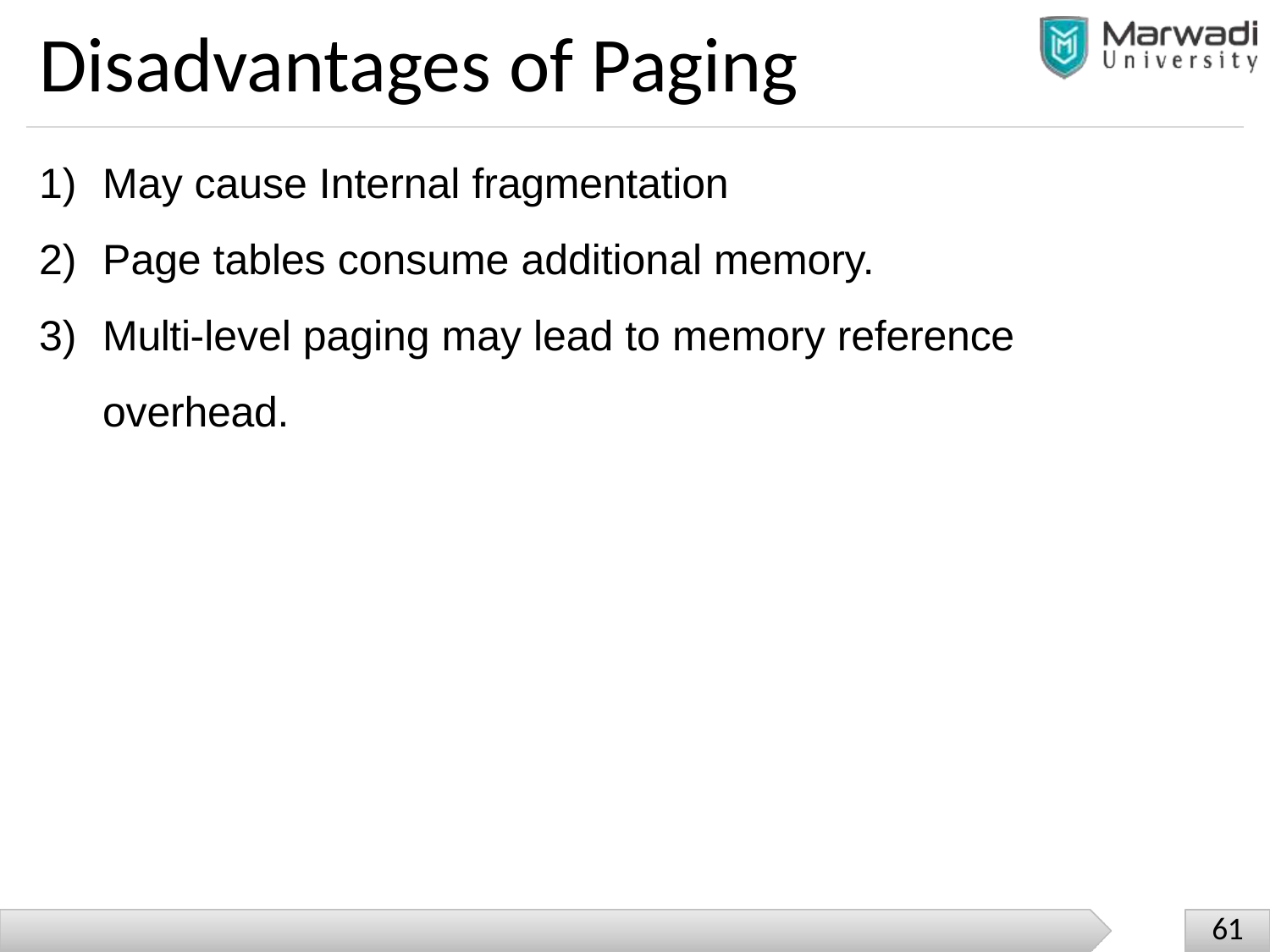

# Disadvantages of Paging
May cause Internal fragmentation
Page tables consume additional memory.
Multi-level paging may lead to memory reference overhead.
61